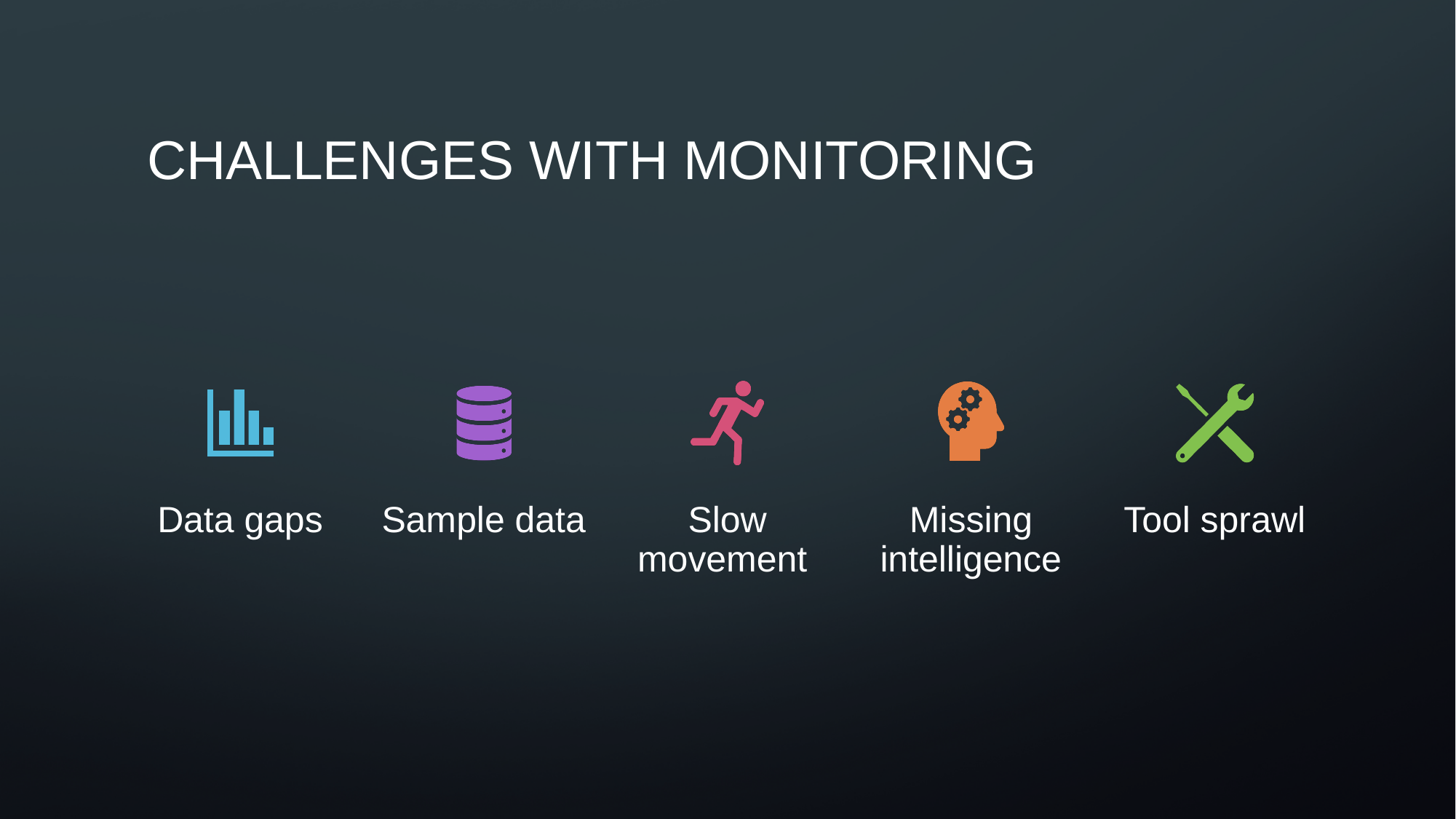

# Challenges with monitoring
Data gaps
Sample data
Slow movement
Missing intelligence
Tool sprawl